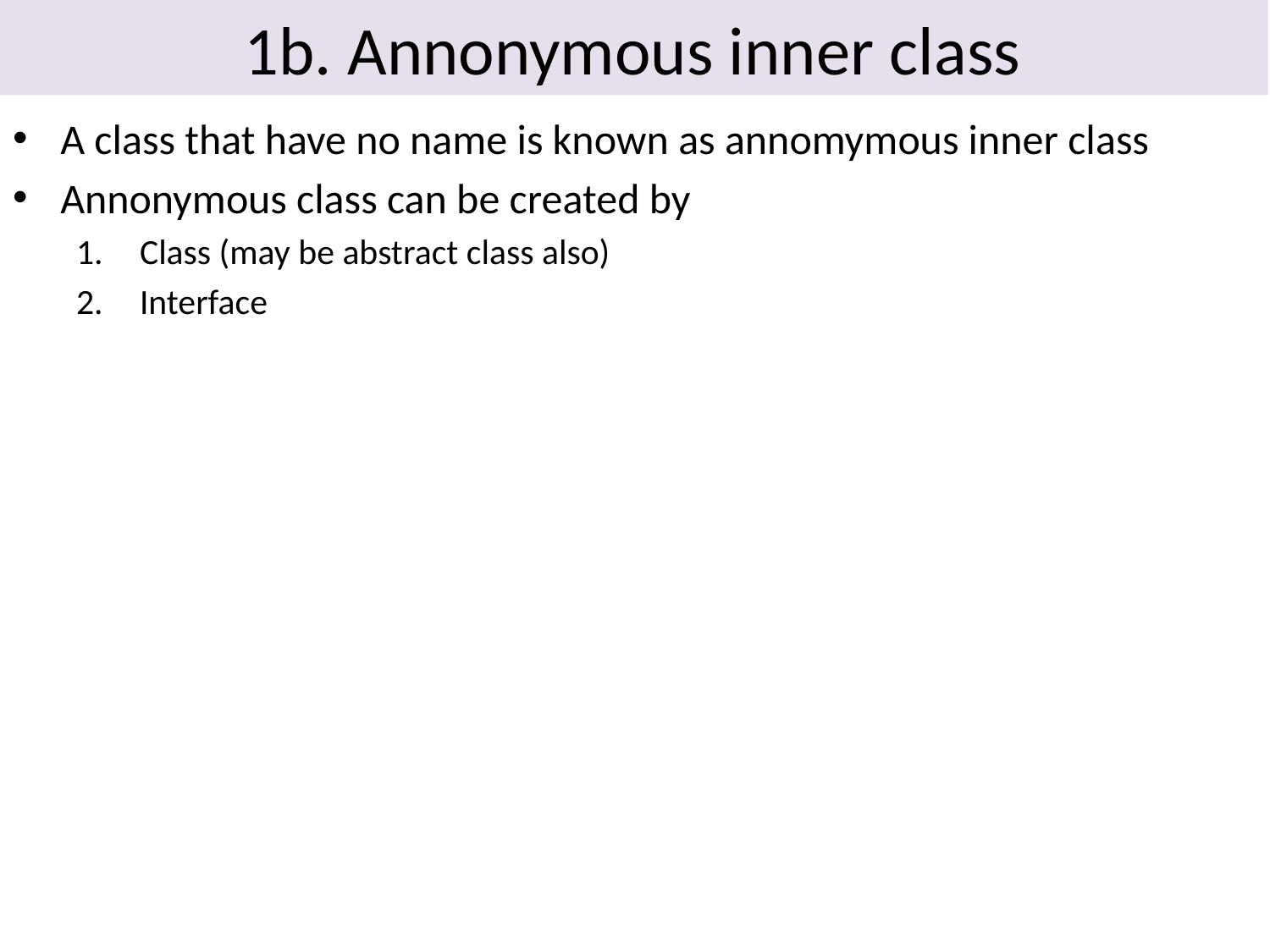

# 1b. Annonymous inner class
A class that have no name is known as annomymous inner class
Annonymous class can be created by
Class (may be abstract class also)
Interface